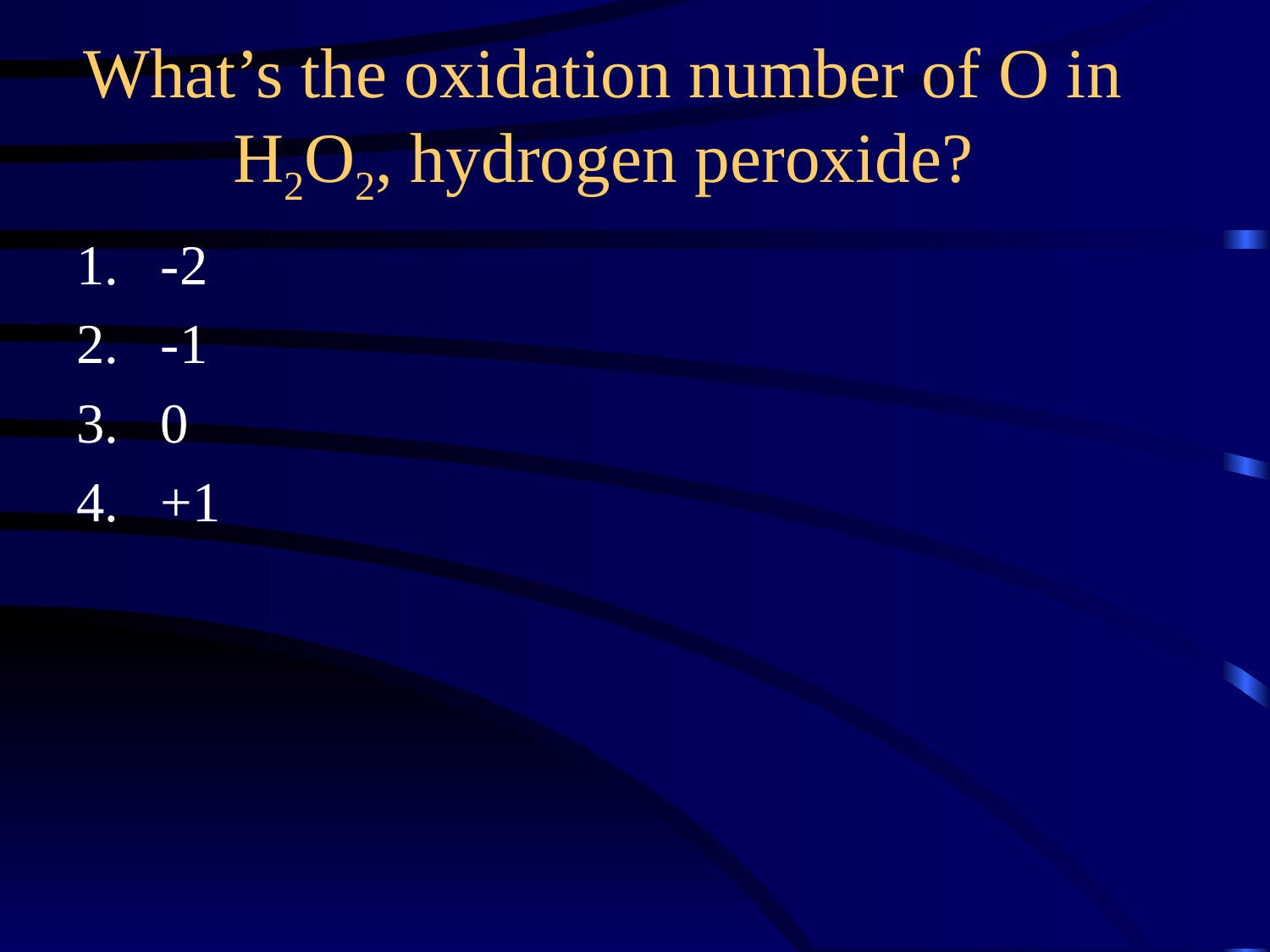

What’s the oxidation number of O in H2O2, hydrogen peroxide?
-2
-1
0
+1